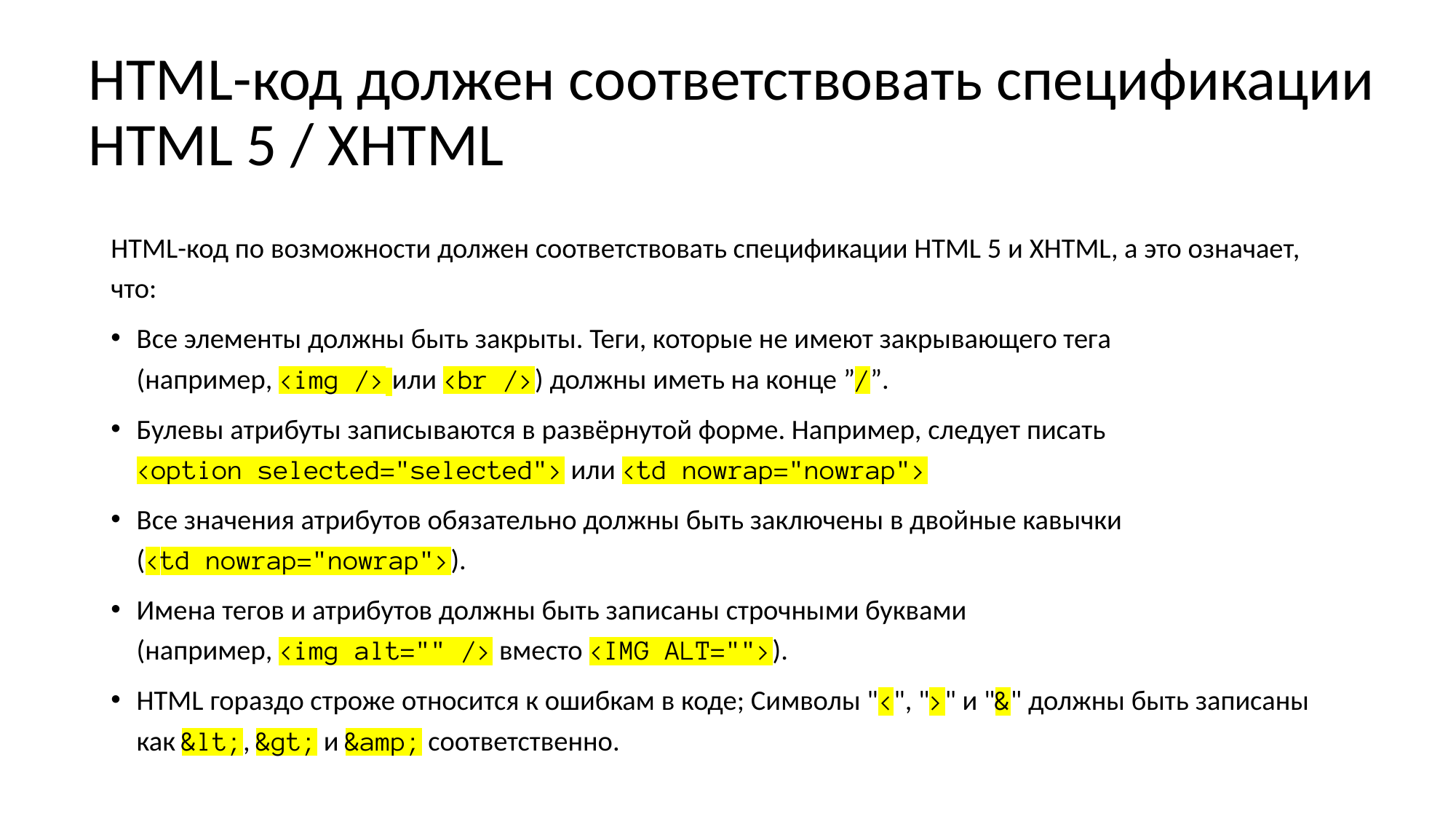

# HTML-код должен соответствовать спецификации HTML 5 / XHTML
HTML-код по возможности должен соответствовать спецификации HTML 5 и XHTML, а это означает, что:
Все элементы должны быть закрыты. Теги, которые не имеют закрывающего тега (например, <img /> или <br />) должны иметь на конце ”/”.
Булевы атрибуты записываются в развёрнутой форме. Например, следует писать
<option selected="selected"> или <td nowrap="nowrap">
Все значения атрибутов обязательно должны быть заключены в двойные кавычки
(<td nowrap="nowrap">).
Имена тегов и атрибутов должны быть записаны строчными буквами
(например, <img alt="" /> вместо <IMG ALT="">).
HTML гораздо строже относится к ошибкам в коде; Символы "<", ">" и "&" должны быть записаны как &lt;, &gt; и &amp; соответственно.